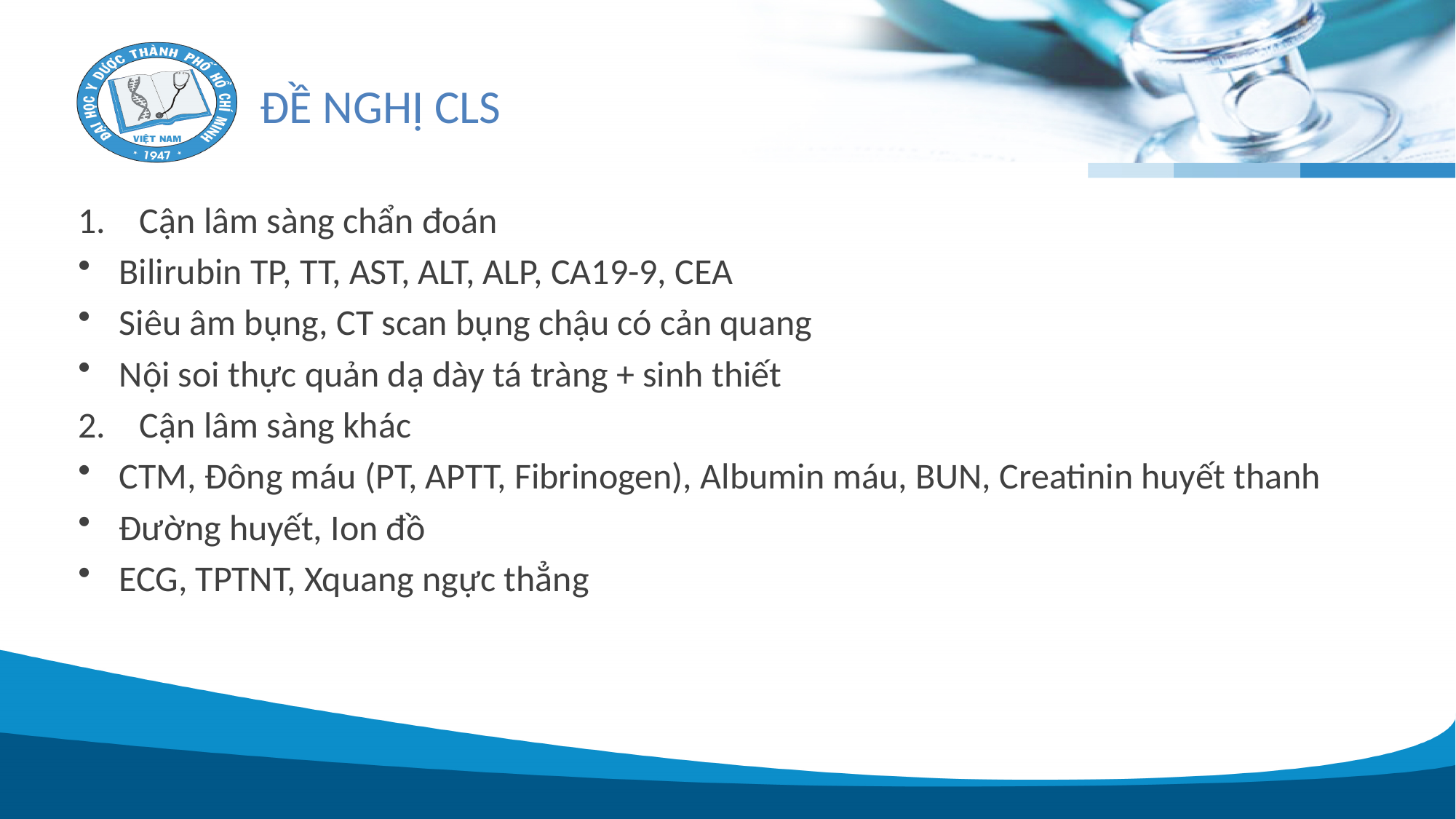

# ĐỀ NGHỊ CLS
Cận lâm sàng chẩn đoán
Bilirubin TP, TT, AST, ALT, ALP, CA19-9, CEA
Siêu âm bụng, CT scan bụng chậu có cản quang
Nội soi thực quản dạ dày tá tràng + sinh thiết
Cận lâm sàng khác
CTM, Đông máu (PT, APTT, Fibrinogen), Albumin máu, BUN, Creatinin huyết thanh
Đường huyết, Ion đồ
ECG, TPTNT, Xquang ngực thẳng